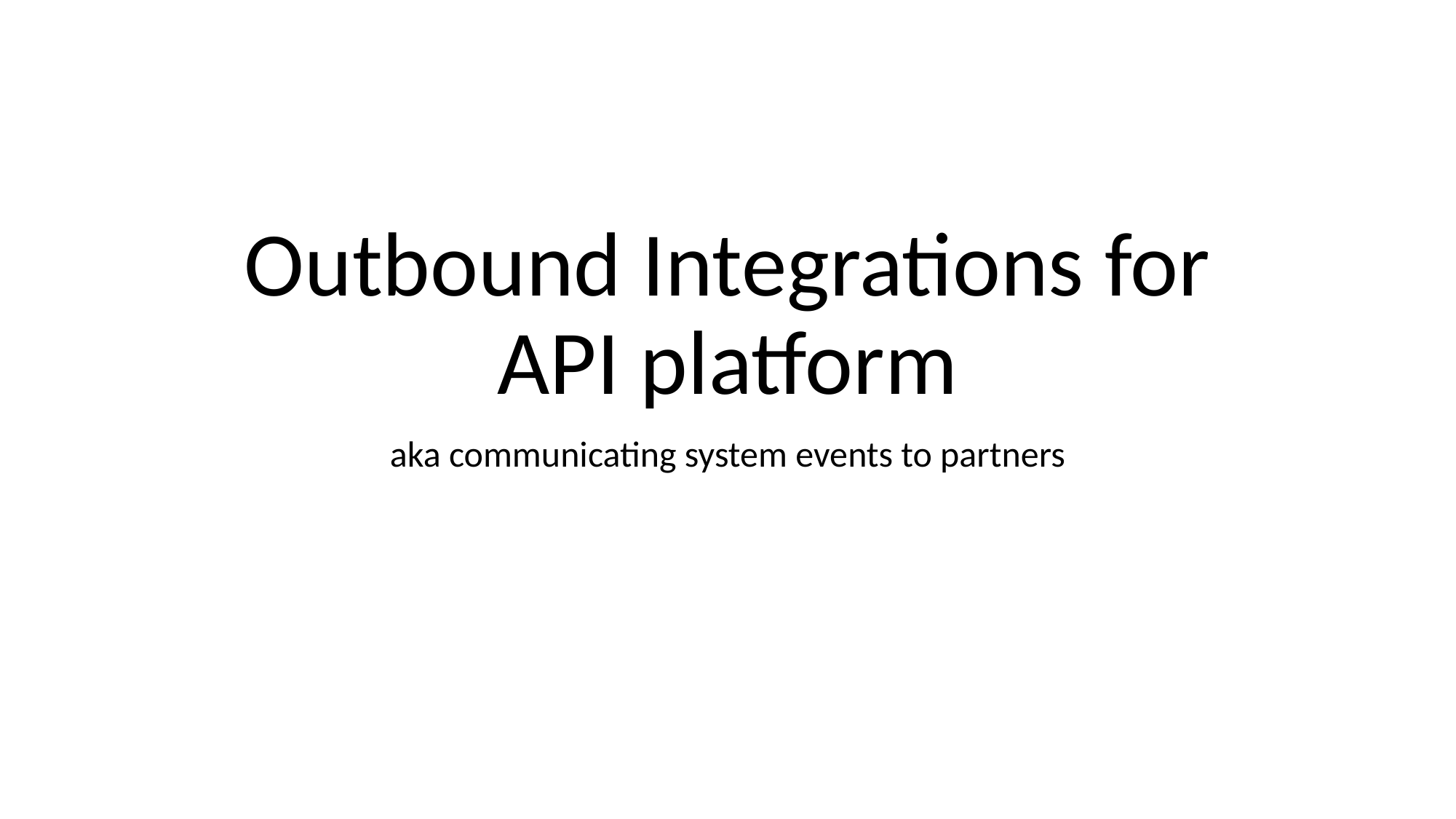

# Outbound Integrations for API platform
aka communicating system events to partners